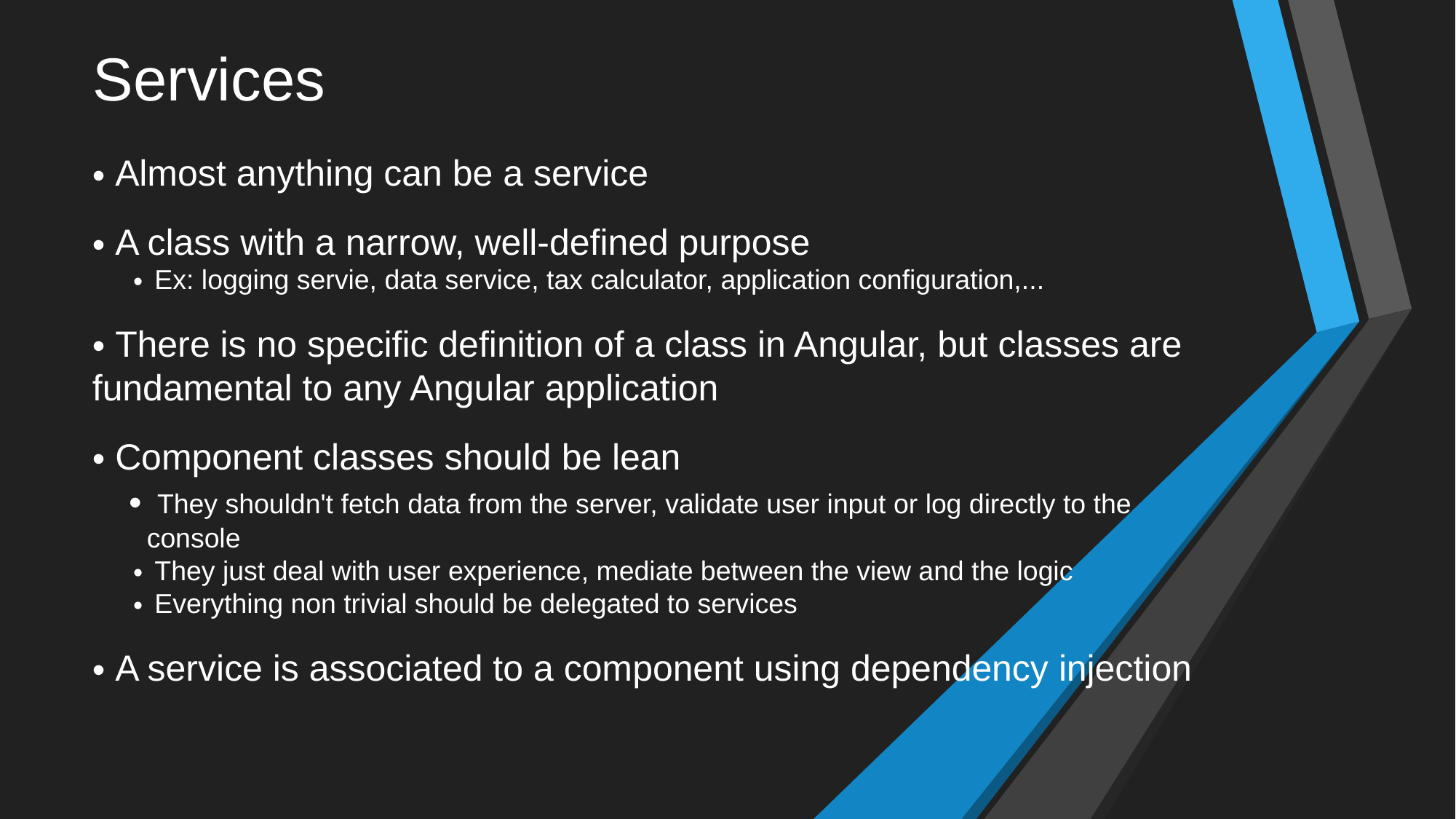

Services
 Almost anything can be a service
 A class with a narrow, well-defined purpose
 Ex: logging servie, data service, tax calculator, application configuration,...
 There is no specific definition of a class in Angular, but classes are fundamental to any Angular application
 Component classes should be lean
 They shouldn't fetch data from the server, validate user input or log directly to the console
 They just deal with user experience, mediate between the view and the logic
 Everything non trivial should be delegated to services
 A service is associated to a component using dependency injection